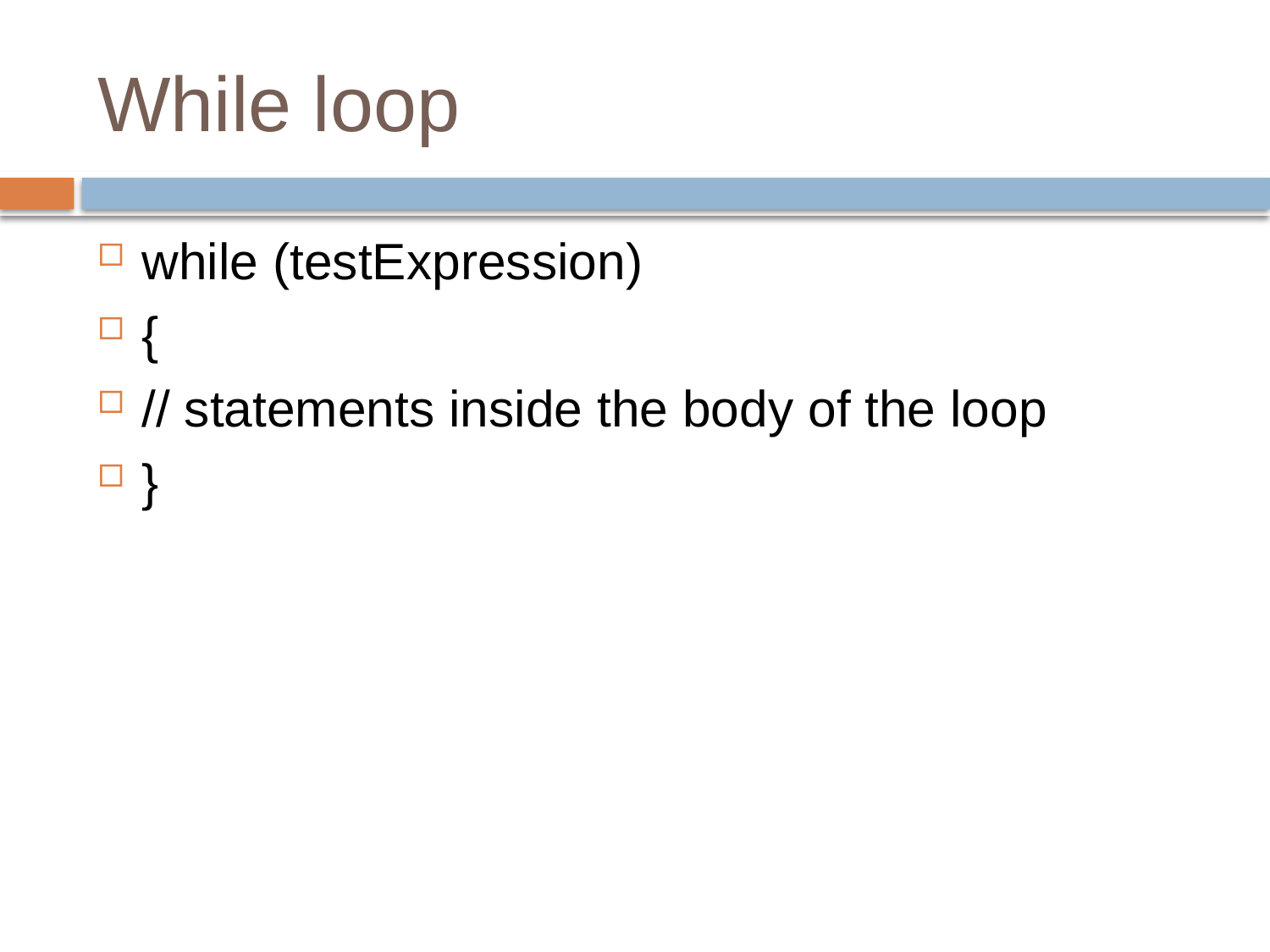

# While loop
while (testExpression)
{
// statements inside the body of the loop
}